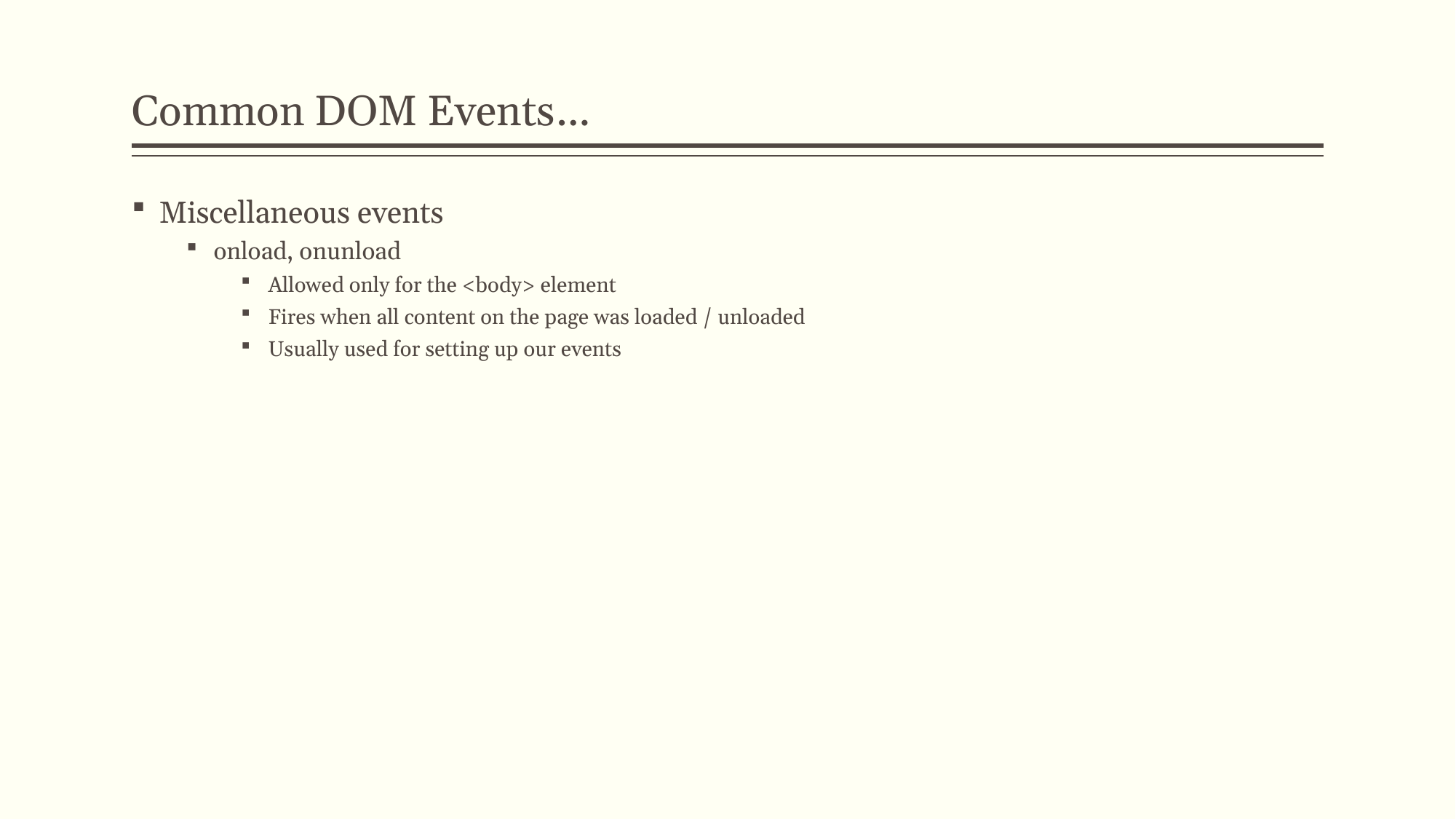

# Common DOM Events…
Miscellaneous events
onload, onunload
Allowed only for the <body> element
Fires when all content on the page was loaded / unloaded
Usually used for setting up our events